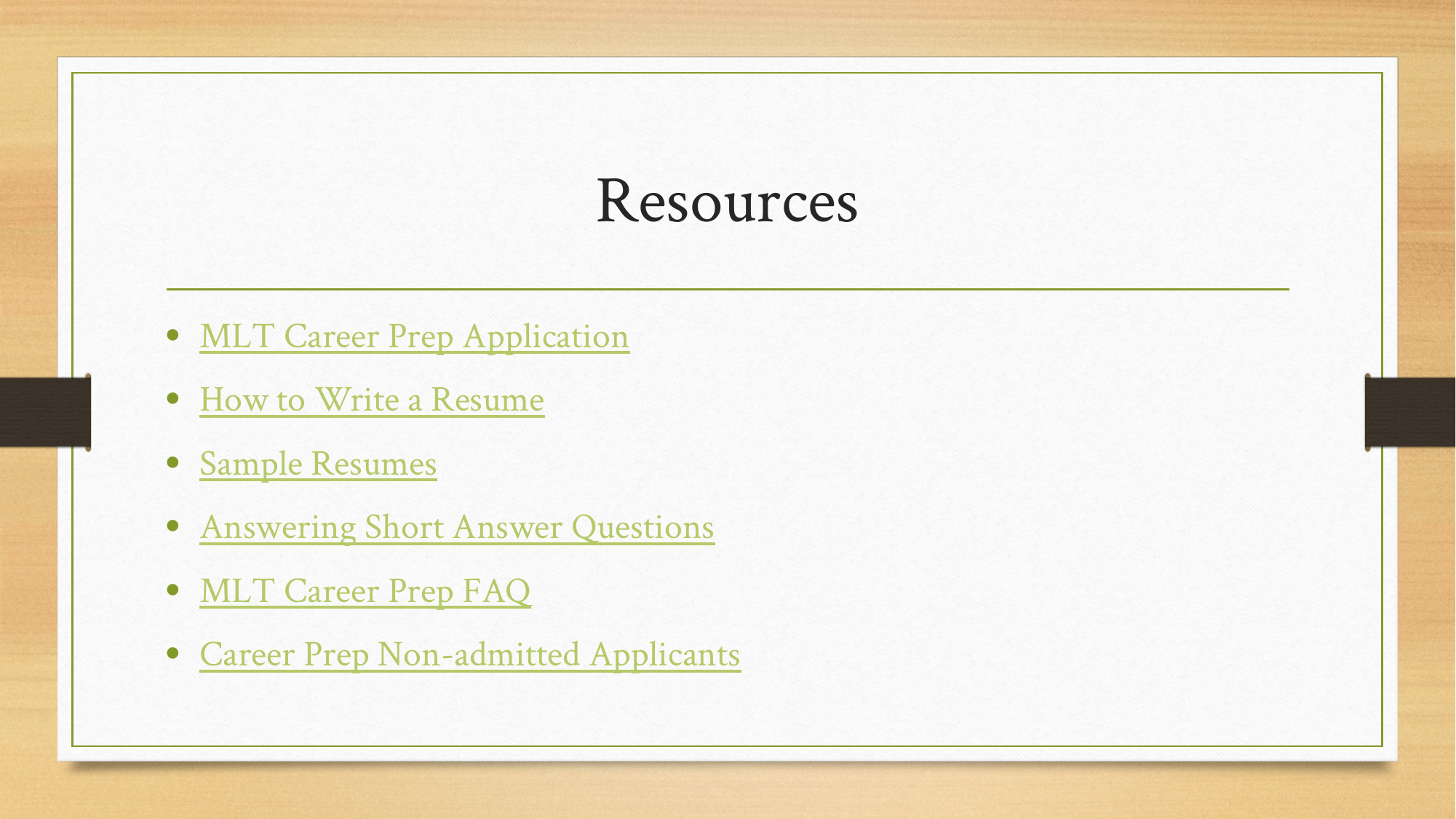

# Resources
MLT Career Prep Application
How to Write a Resume
Sample Resumes
Answering Short Answer Questions
MLT Career Prep FAQ
Career Prep Non-admitted Applicants